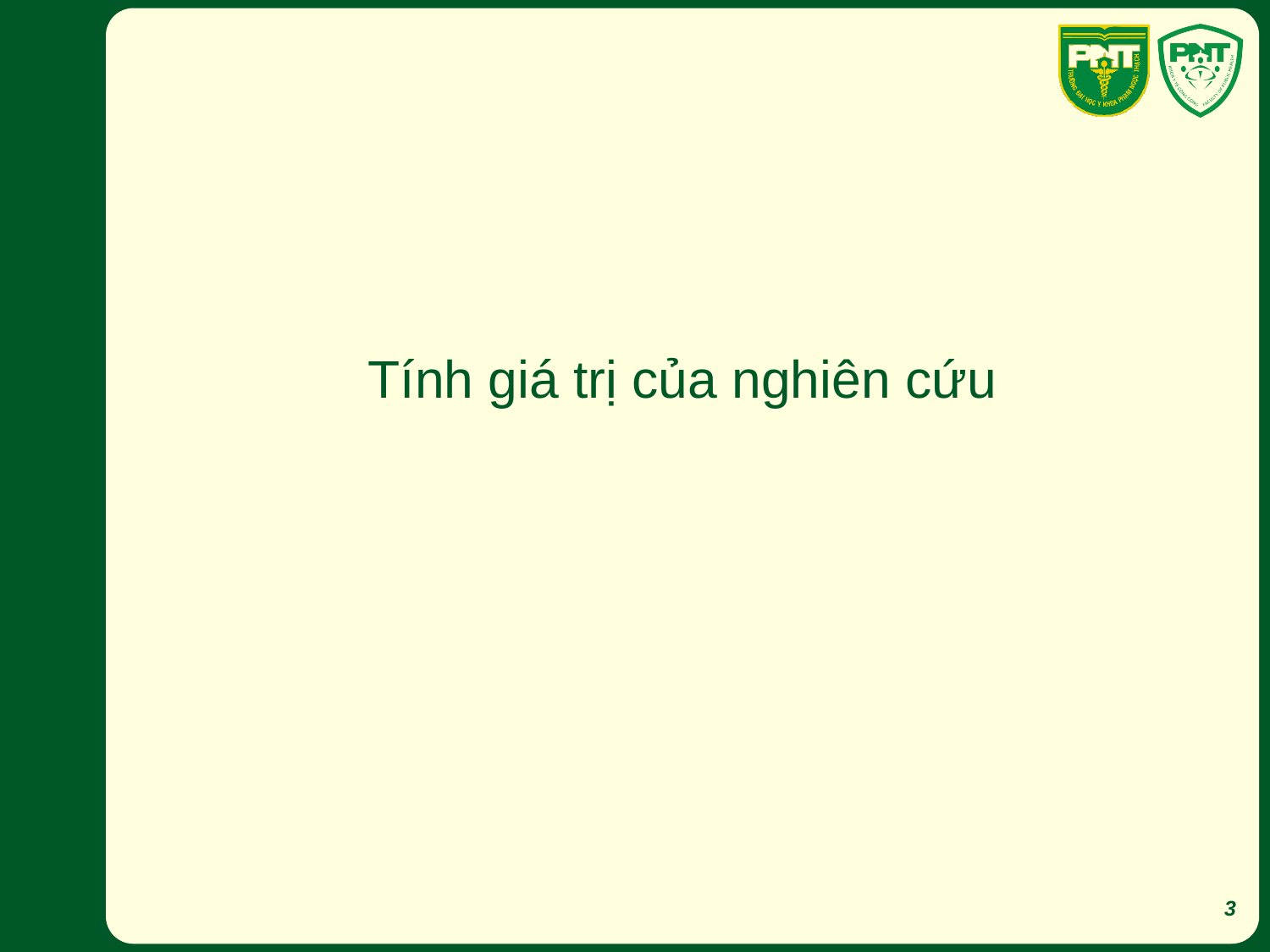

# Tính giá trị của nghiên cứu

3